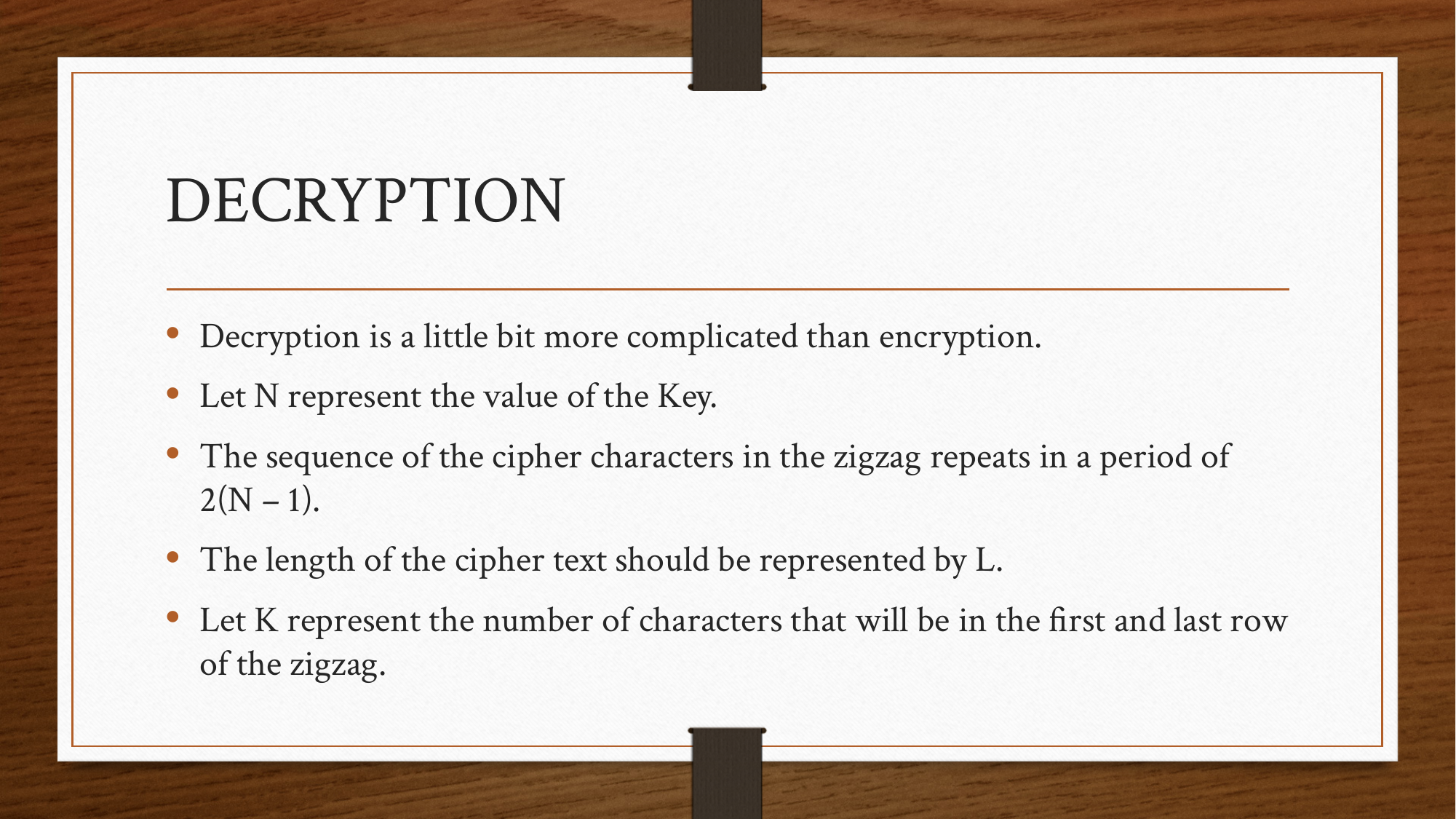

# DECRYPTION
Decryption is a little bit more complicated than encryption.
Let N represent the value of the Key.
The sequence of the cipher characters in the zigzag repeats in a period of 2(N – 1).
The length of the cipher text should be represented by L.
Let K represent the number of characters that will be in the first and last row of the zigzag.